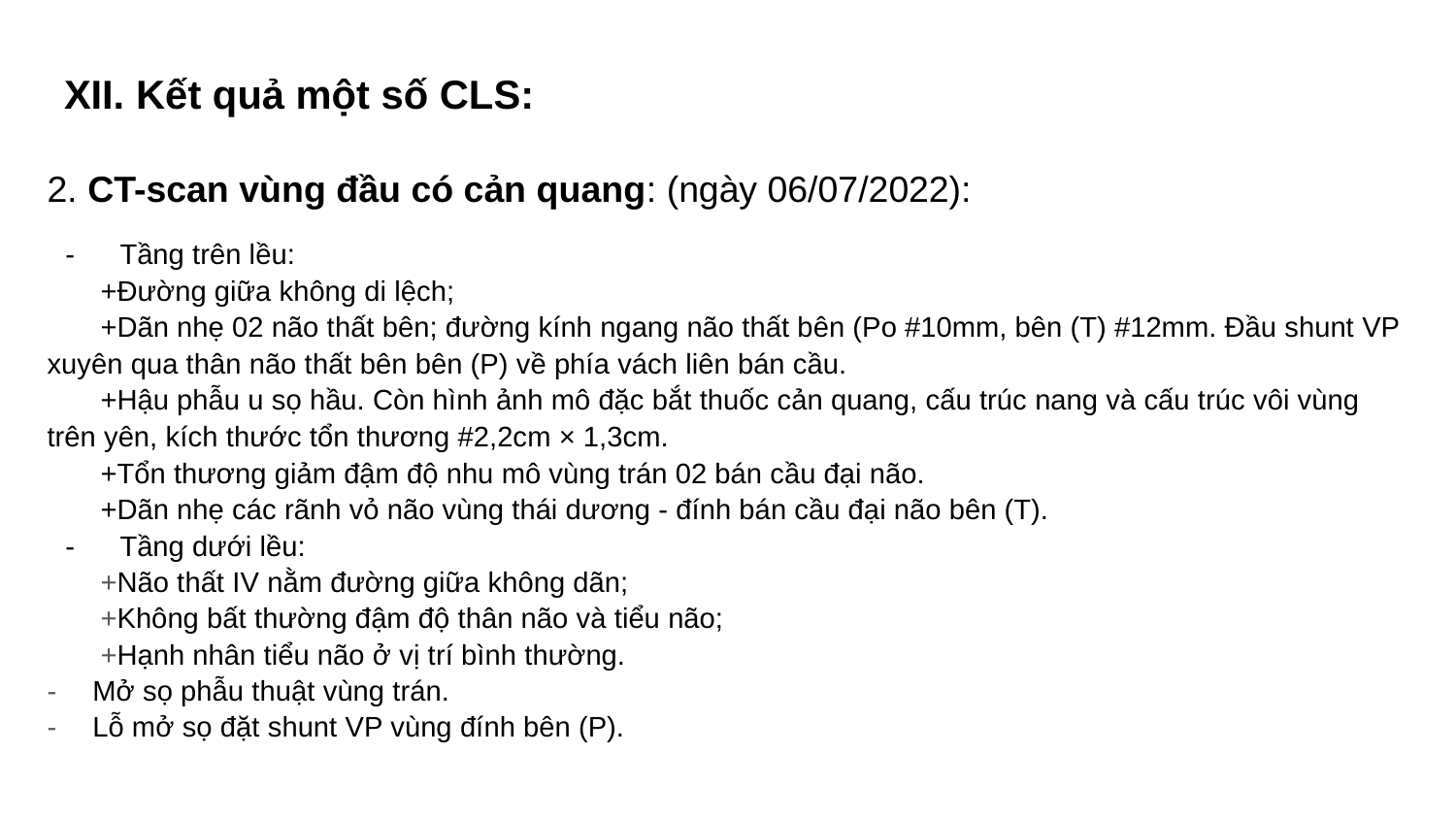

# XII. Kết quả một số CLS:
2. CT-scan vùng đầu có cản quang: (ngày 06/07/2022):
Tầng trên lều:
Đường giữa không di lệch;
Dãn nhẹ 02 não thất bên; đường kính ngang não thất bên (Po #10mm, bên (T) #12mm. Đầu shunt VP xuyên qua thân não thất bên bên (P) về phía vách liên bán cầu.
Hậu phẫu u sọ hầu. Còn hình ảnh mô đặc bắt thuốc cản quang, cấu trúc nang và cấu trúc vôi vùng trên yên, kích thước tổn thương #2,2cm × 1,3cm.
Tổn thương giảm đậm độ nhu mô vùng trán 02 bán cầu đại não.
Dãn nhẹ các rãnh vỏ não vùng thái dương - đính bán cầu đại não bên (T).
Tầng dưới lều:
Não thất IV nằm đường giữa không dãn;
Không bất thường đậm độ thân não và tiểu não;
Hạnh nhân tiểu não ở vị trí bình thường.
Mở sọ phẫu thuật vùng trán.
Lỗ mở sọ đặt shunt VP vùng đính bên (P).